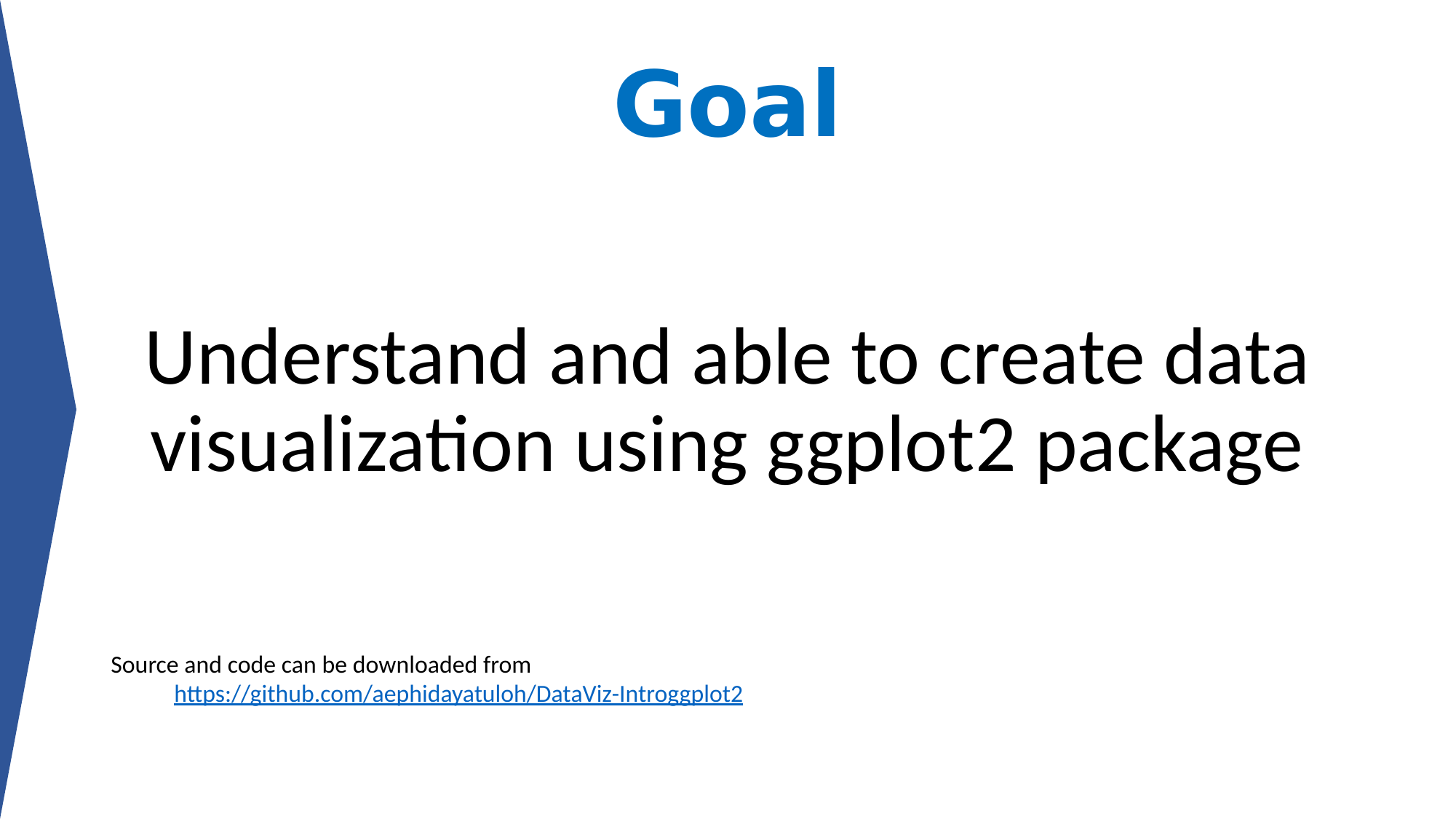

# Goal

Understand and able to create data visualization using ggplot2 package

Source and code can be downloaded from
https://github.com/aephidayatuloh/DataViz-Introggplot2